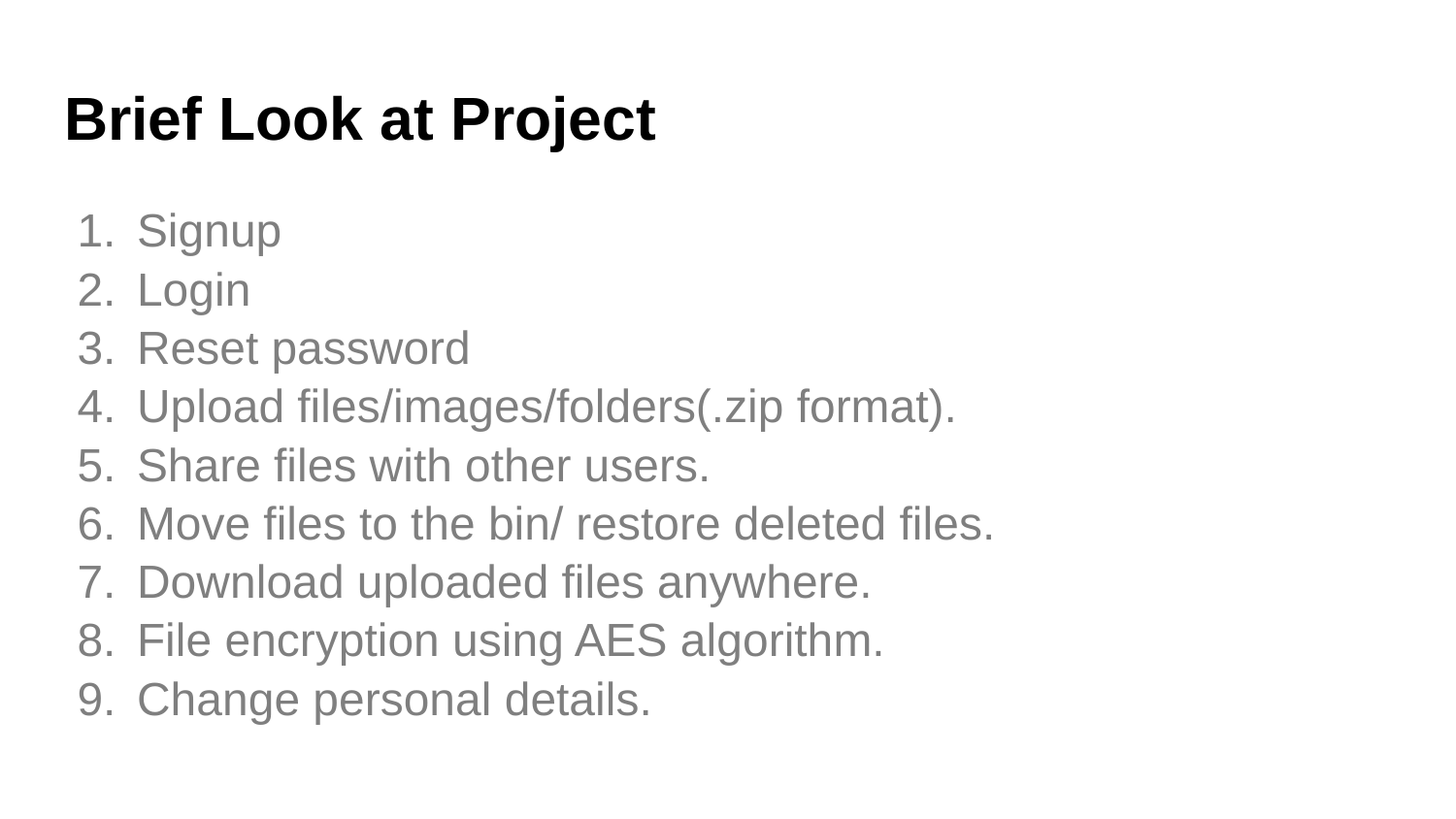

# Brief Look at Project
Signup
Login
Reset password
Upload files/images/folders(.zip format).
Share files with other users.
Move files to the bin/ restore deleted files.
Download uploaded files anywhere.
File encryption using AES algorithm.
Change personal details.